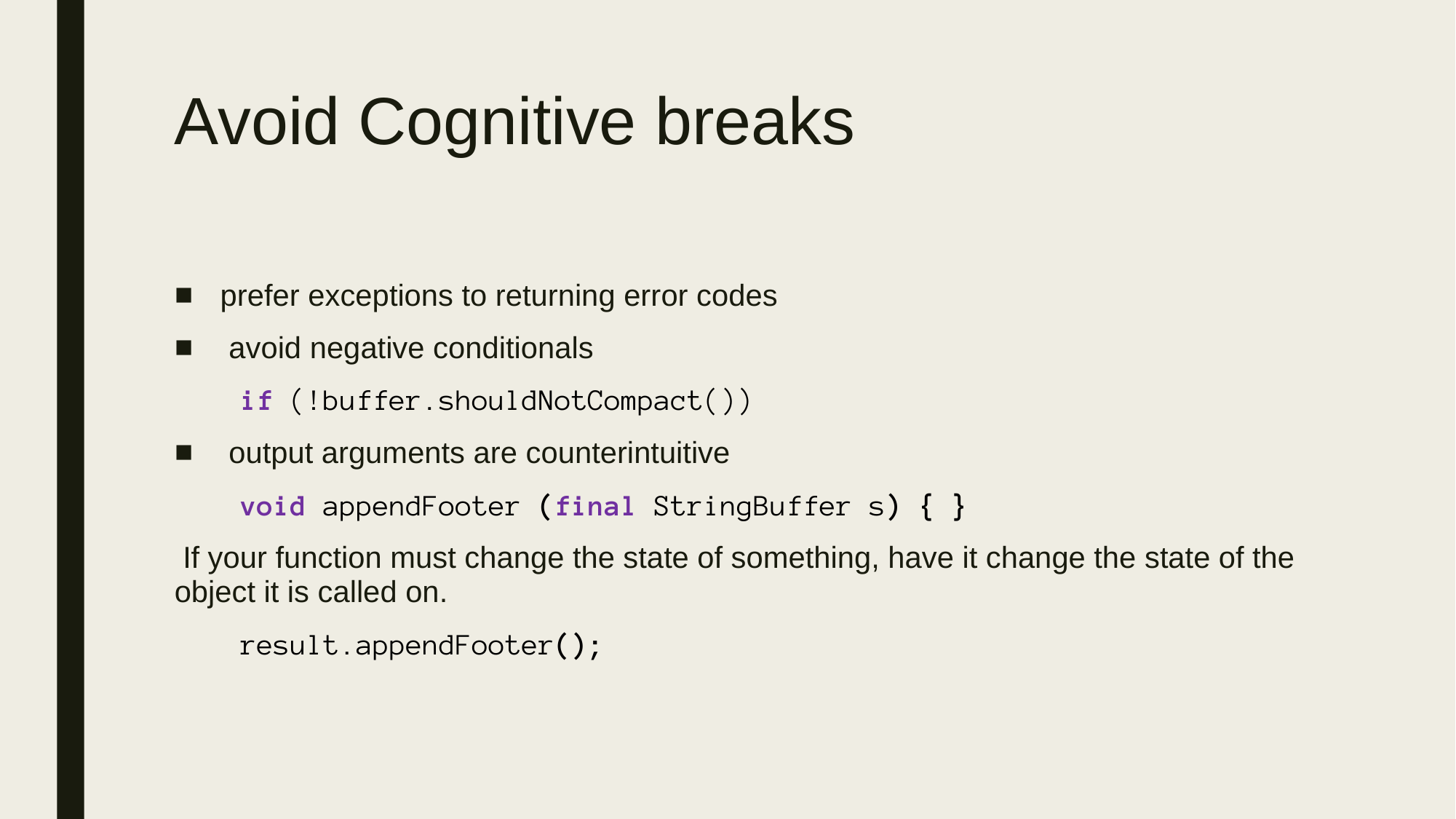

Avoid Cognitive breaks
prefer exceptions to returning error codes
 avoid negative conditionals
    if (!buffer.shouldNotCompact())
 output arguments are counterintuitive
    void appendFooter (final StringBuffer s) { }
 If your function must change the state of something, have it change the state of the object it is called on.
    result.appendFooter();